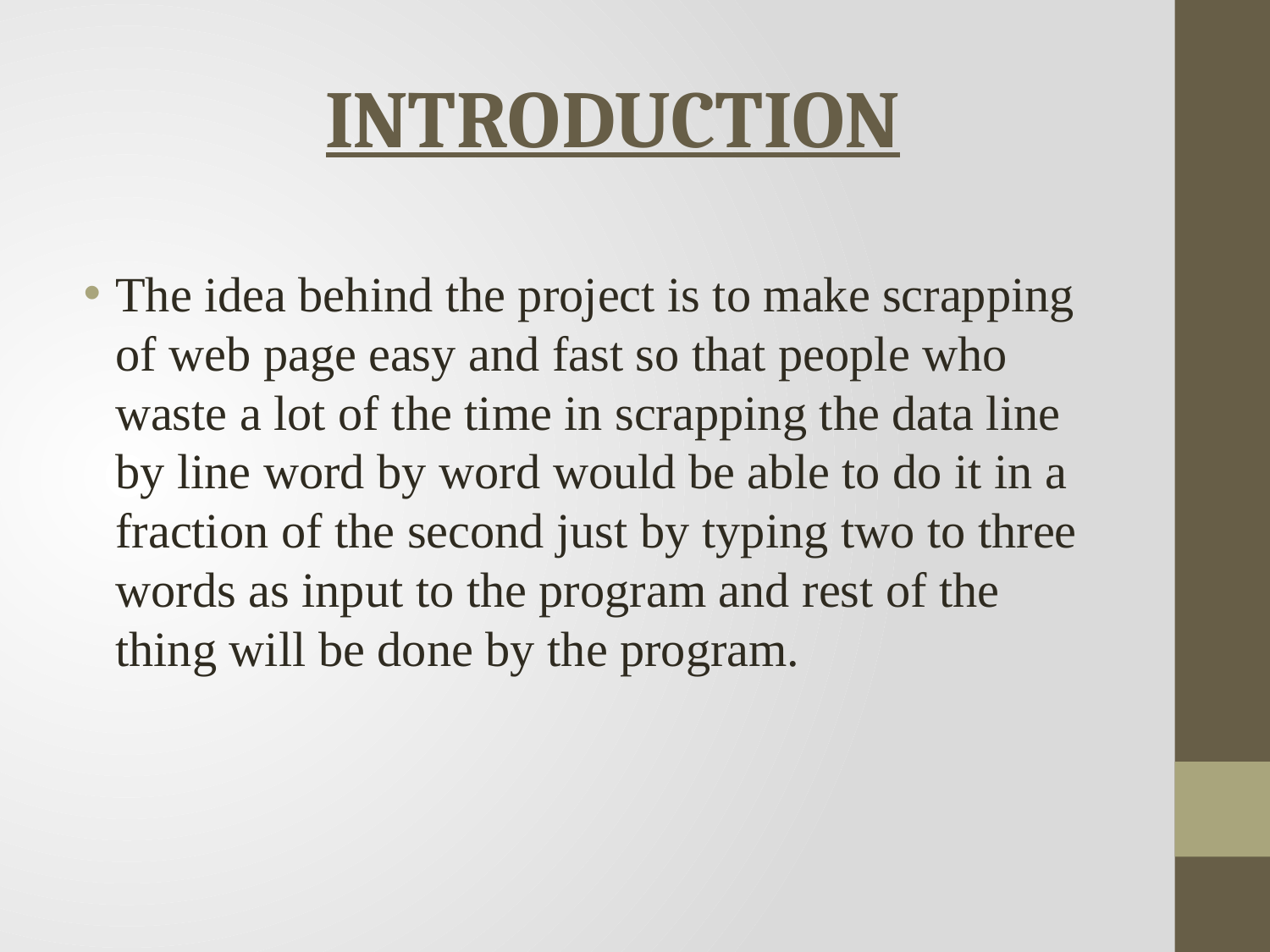

# INTRODUCTION
The idea behind the project is to make scrapping of web page easy and fast so that people who waste a lot of the time in scrapping the data line by line word by word would be able to do it in a fraction of the second just by typing two to three words as input to the program and rest of the thing will be done by the program.